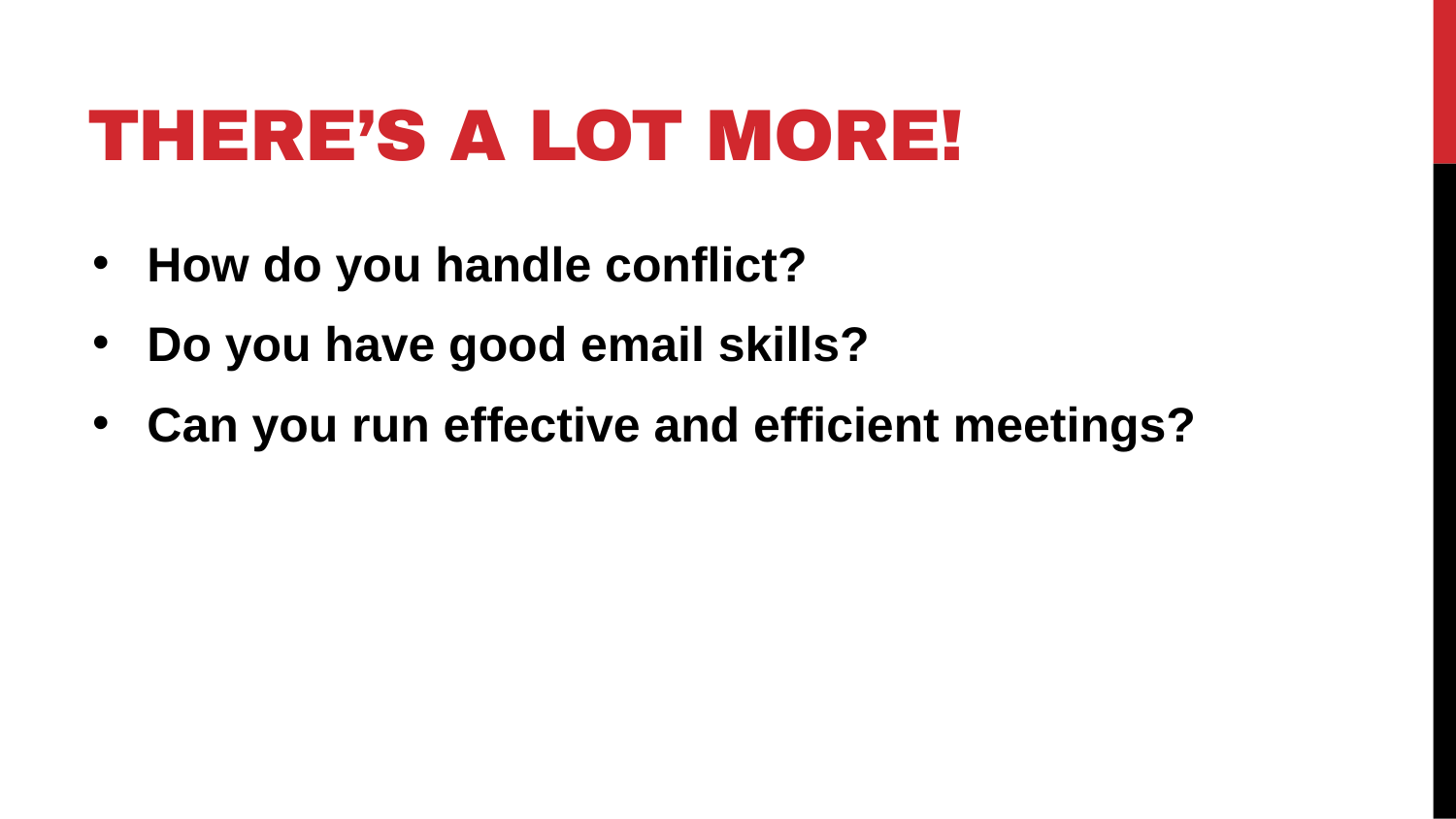

# There’s a Lot More!
How do you handle conflict?
Do you have good email skills?
Can you run effective and efficient meetings?